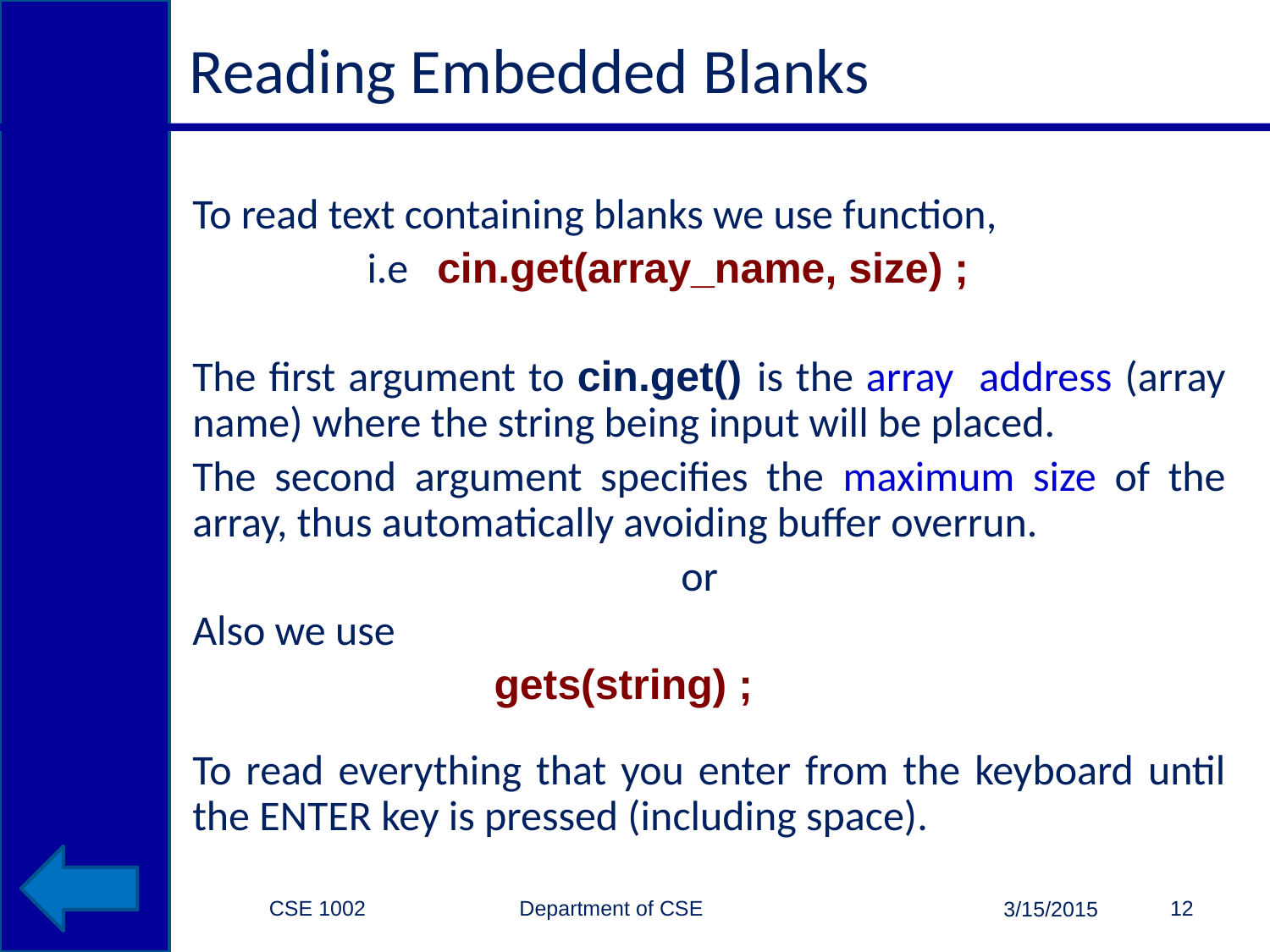

# Reading Embedded Blanks

To read text containing blanks we use function,
		i.e   cin.get(array_name, size) ;

The first argument to cin.get() is the array  address (array name) where the string being input will be placed.
The second argument specifies the maximum size of the array, thus automatically avoiding buffer overrun.
or
Also we use
			gets(string) ;

To read everything that you enter from the keyboard until the ENTER key is pressed (including space).

CSE 1002                          Department of CSE
12
3/15/2015